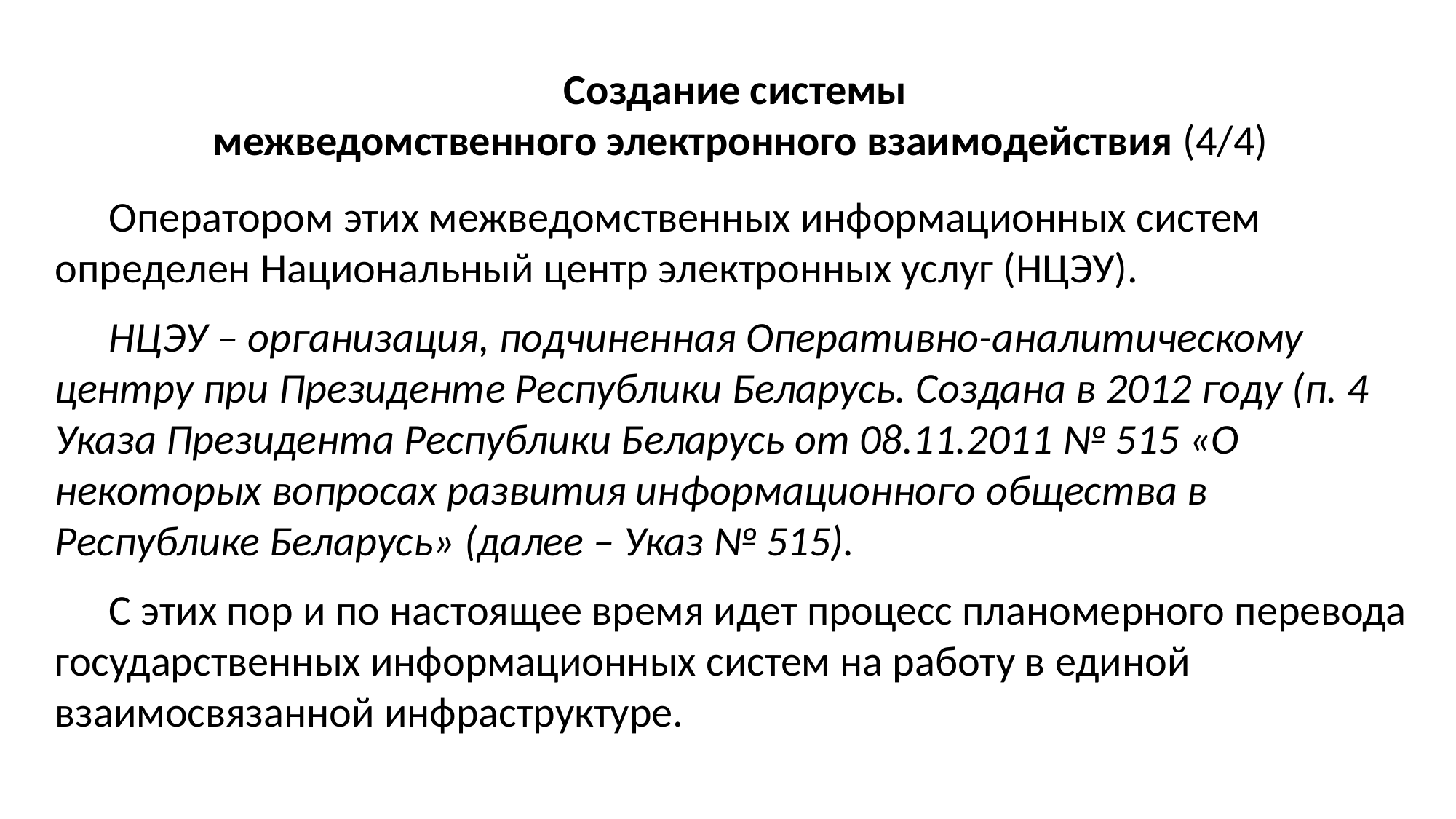

Создание системы
межведомственного электронного взаимодействия (4/4)

Оператором этих межведомственных информационных систем определен Национальный центр электронных услуг (НЦЭУ).
НЦЭУ – организация, подчиненная Оперативно-аналитическому центру при Президенте Республики Беларусь. Создана в 2012 году (п. 4 Указа Президента Республики Беларусь от 08.11.2011 № 515 «О некоторых вопросах развития информационного общества в Республике Беларусь» (далее – Указ № 515).
С этих пор и по настоящее время идет процесс планомерного перевода государственных информационных систем на работу в единой взаимосвязанной инфраструктуре.